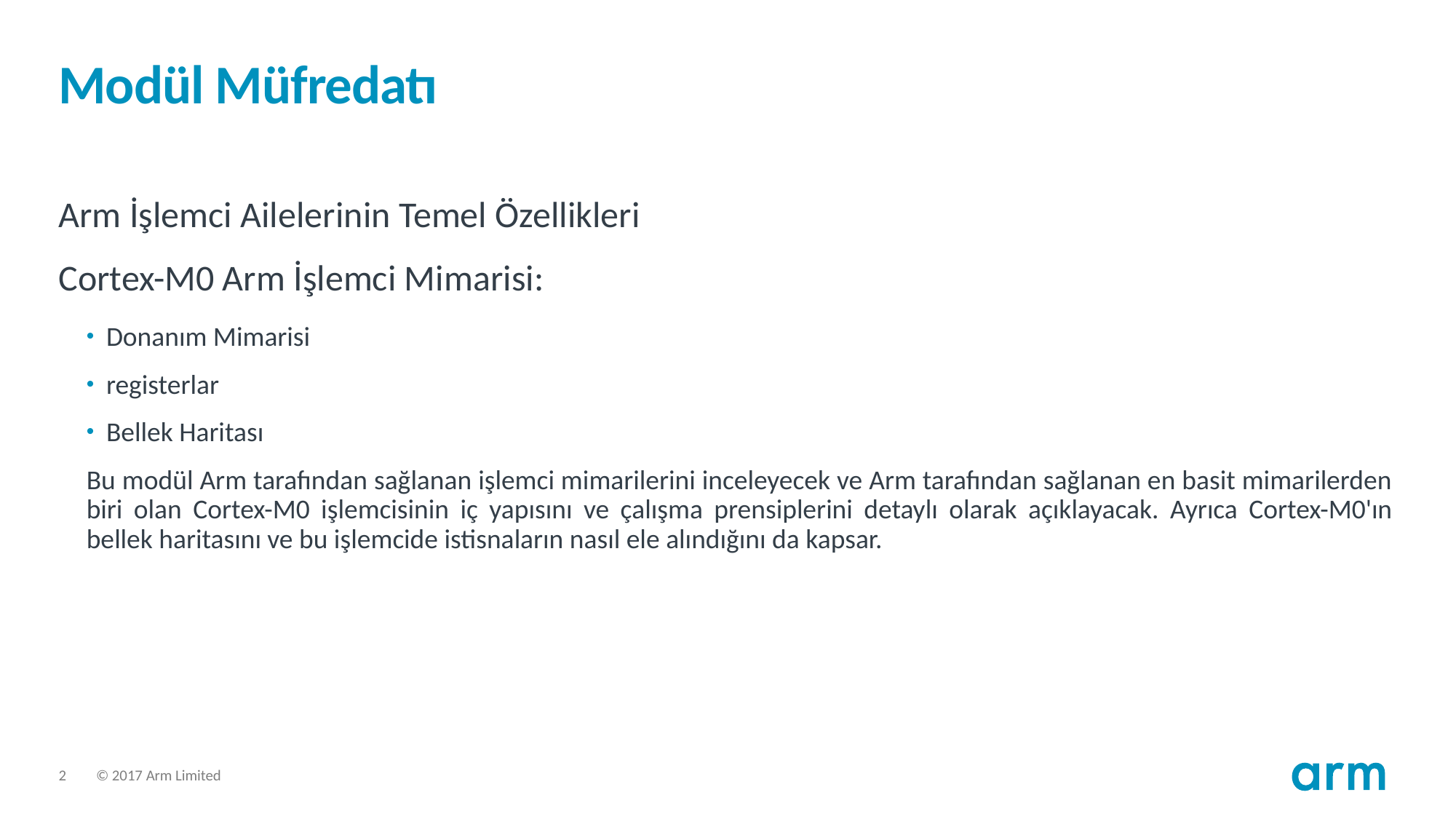

# Modül Müfredatı
Arm İşlemci Ailelerinin Temel Özellikleri
Cortex-M0 Arm İşlemci Mimarisi:
Donanım Mimarisi
registerlar
Bellek Haritası
Bu modül Arm tarafından sağlanan işlemci mimarilerini inceleyecek ve Arm tarafından sağlanan en basit mimarilerden biri olan Cortex-M0 işlemcisinin iç yapısını ve çalışma prensiplerini detaylı olarak açıklayacak. Ayrıca Cortex-M0'ın bellek haritasını ve bu işlemcide istisnaların nasıl ele alındığını da kapsar.